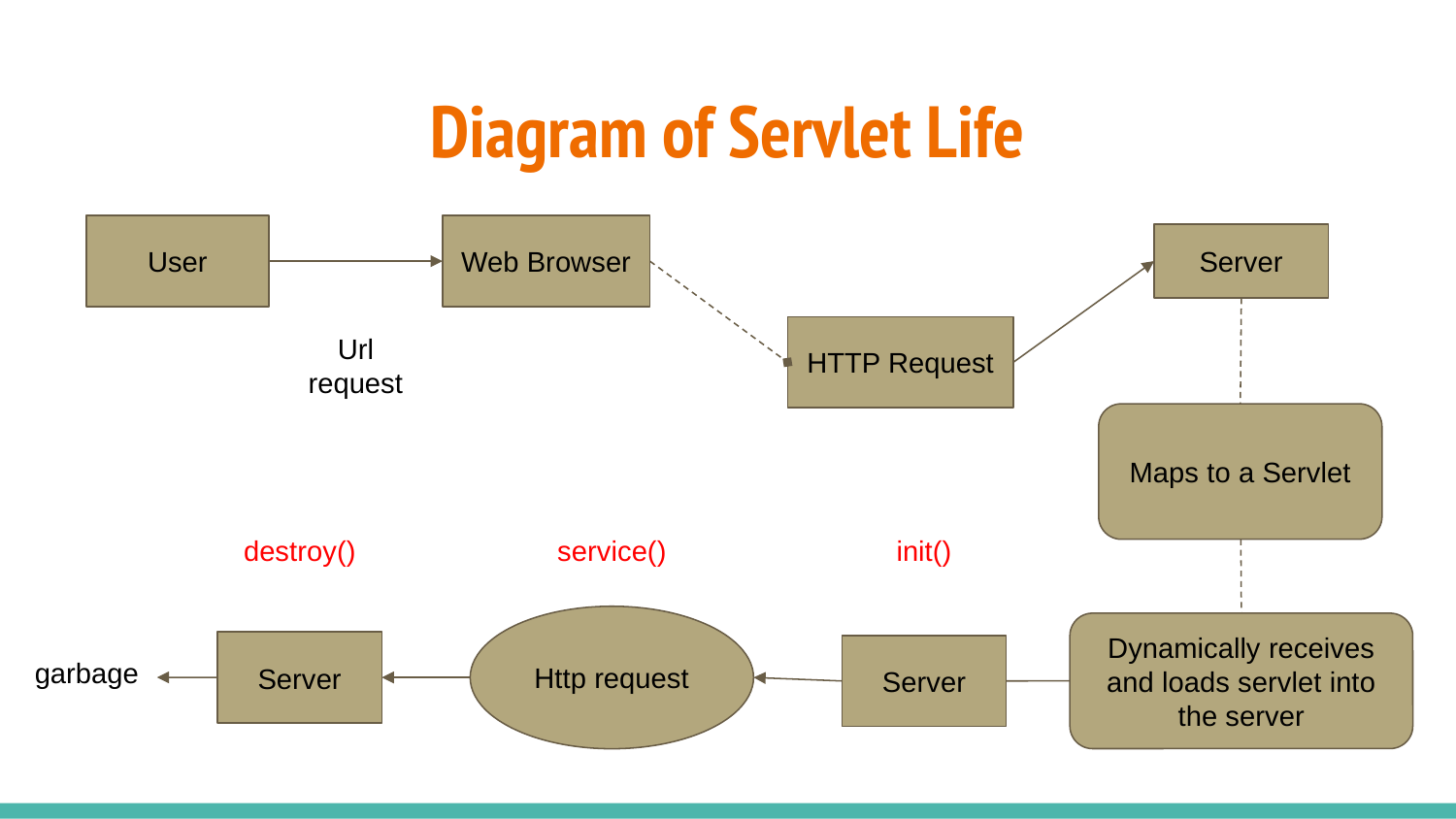

# Diagram of Servlet Life
User
Web Browser
Server
HTTP Request
Url request
Maps to a Servlet
destroy()
service()
init()
Http request
Dynamically receives and loads servlet into the server
Server
Server
garbage